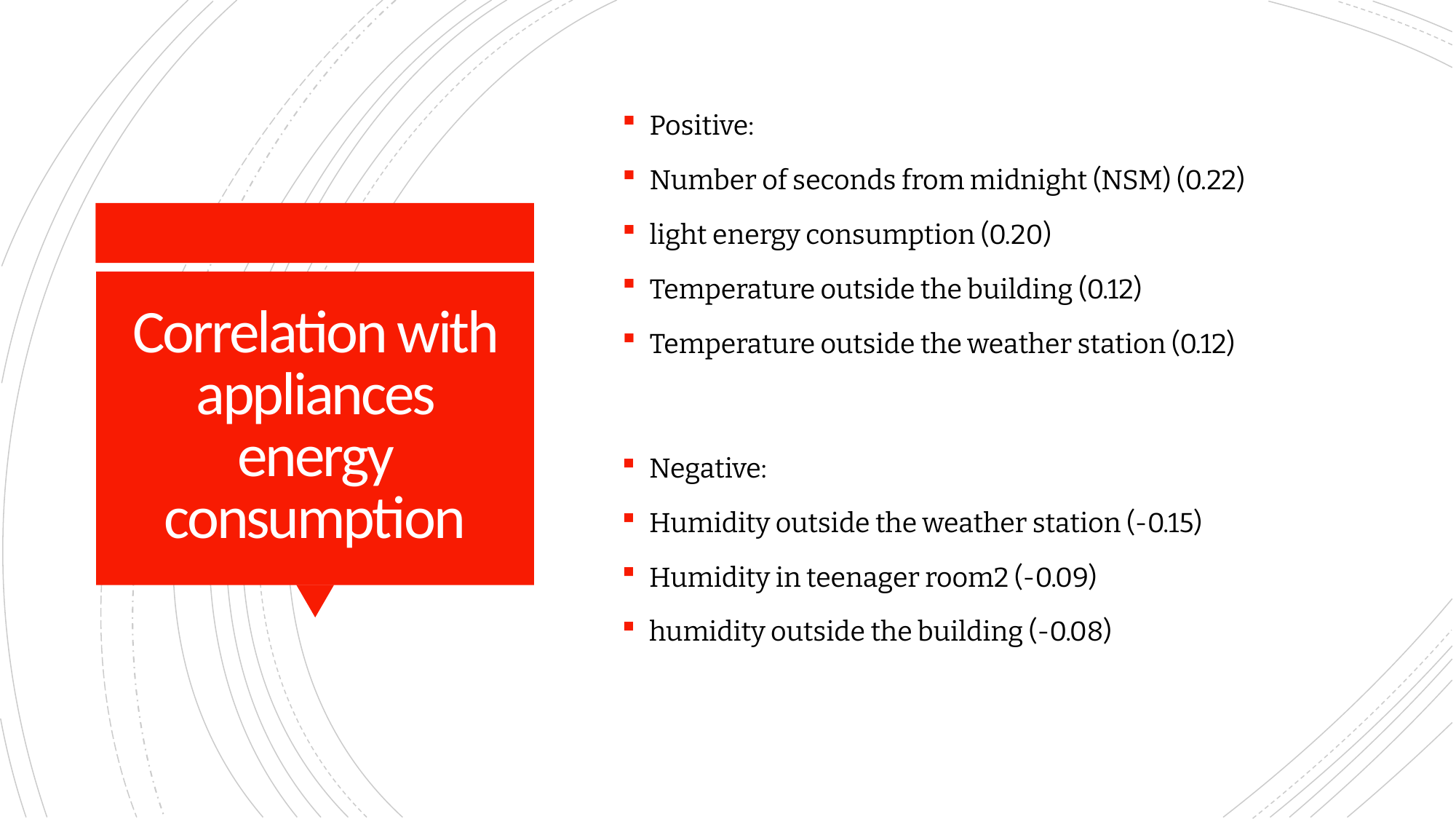

Positive:
Number of seconds from midnight (NSM) (0.22)
light energy consumption (0.20)
Temperature outside the building (0.12)
Temperature outside the weather station (0.12)
# Correlation with appliances energy consumption
Negative:
Humidity outside the weather station (-0.15)
Humidity in teenager room2 (-0.09)
humidity outside the building (-0.08)